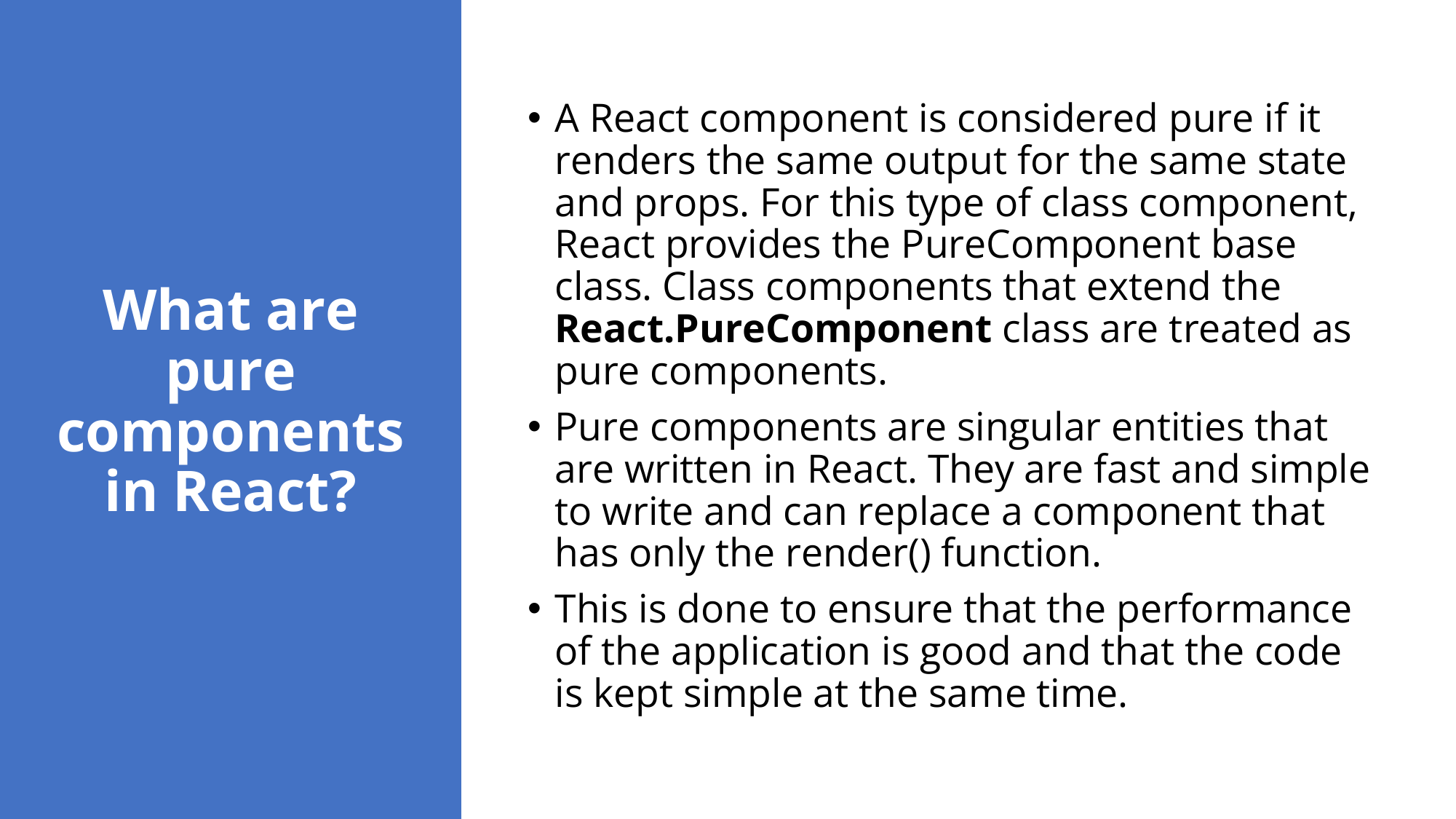

A React component is considered pure if it renders the same output for the same state and props. For this type of class component, React provides the PureComponent base class. Class components that extend the React.PureComponent class are treated as pure components.
Pure components are singular entities that are written in React. They are fast and simple to write and can replace a component that has only the render() function.
This is done to ensure that the performance of the application is good and that the code is kept simple at the same time.
# What are pure components in React?